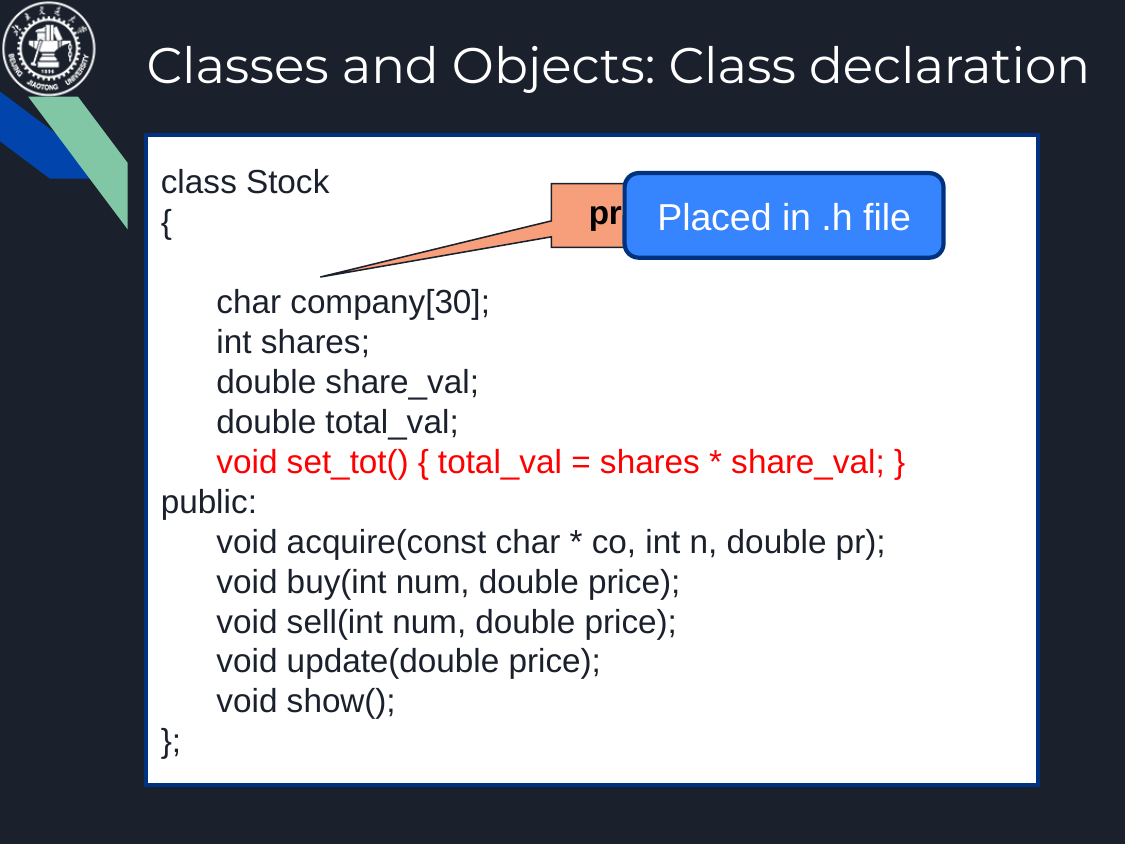

# Classes and Objects: Class declaration
class Stock
{

      char company[30];
      int shares;
      double share_val;
      double total_val;
      void set_tot() { total_val = shares * share_val; }
public:
      void acquire(const char * co, int n, double pr);
      void buy(int num, double price);
      void sell(int num, double price);
      void update(double price);
      void show();
};
Placed in .h file
private by default